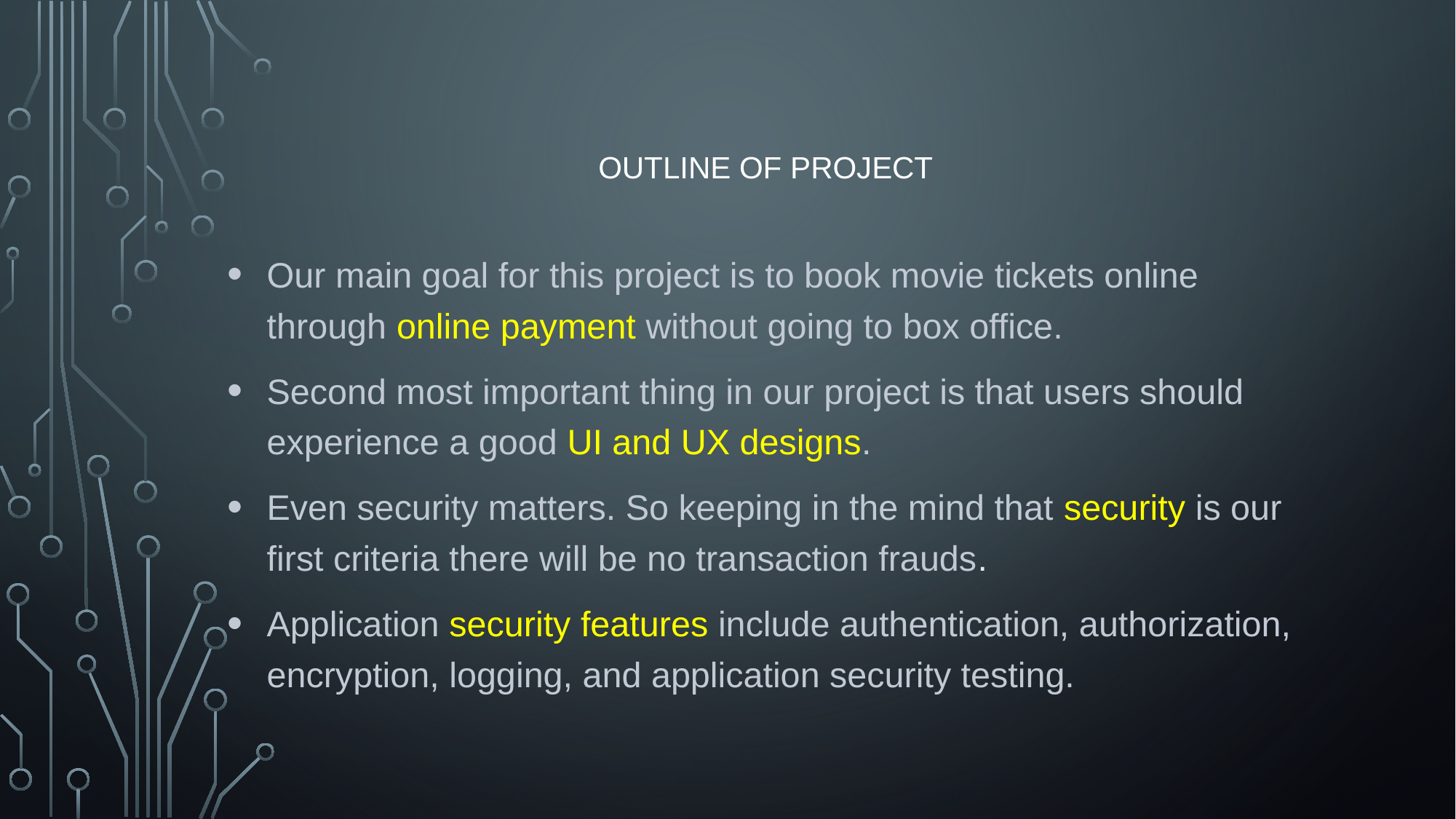

# outline of project
Our main goal for this project is to book movie tickets online through online payment without going to box office.
Second most important thing in our project is that users should experience a good UI and UX designs.
Even security matters. So keeping in the mind that security is our first criteria there will be no transaction frauds.
Application security features include authentication, authorization, encryption, logging, and application security testing.